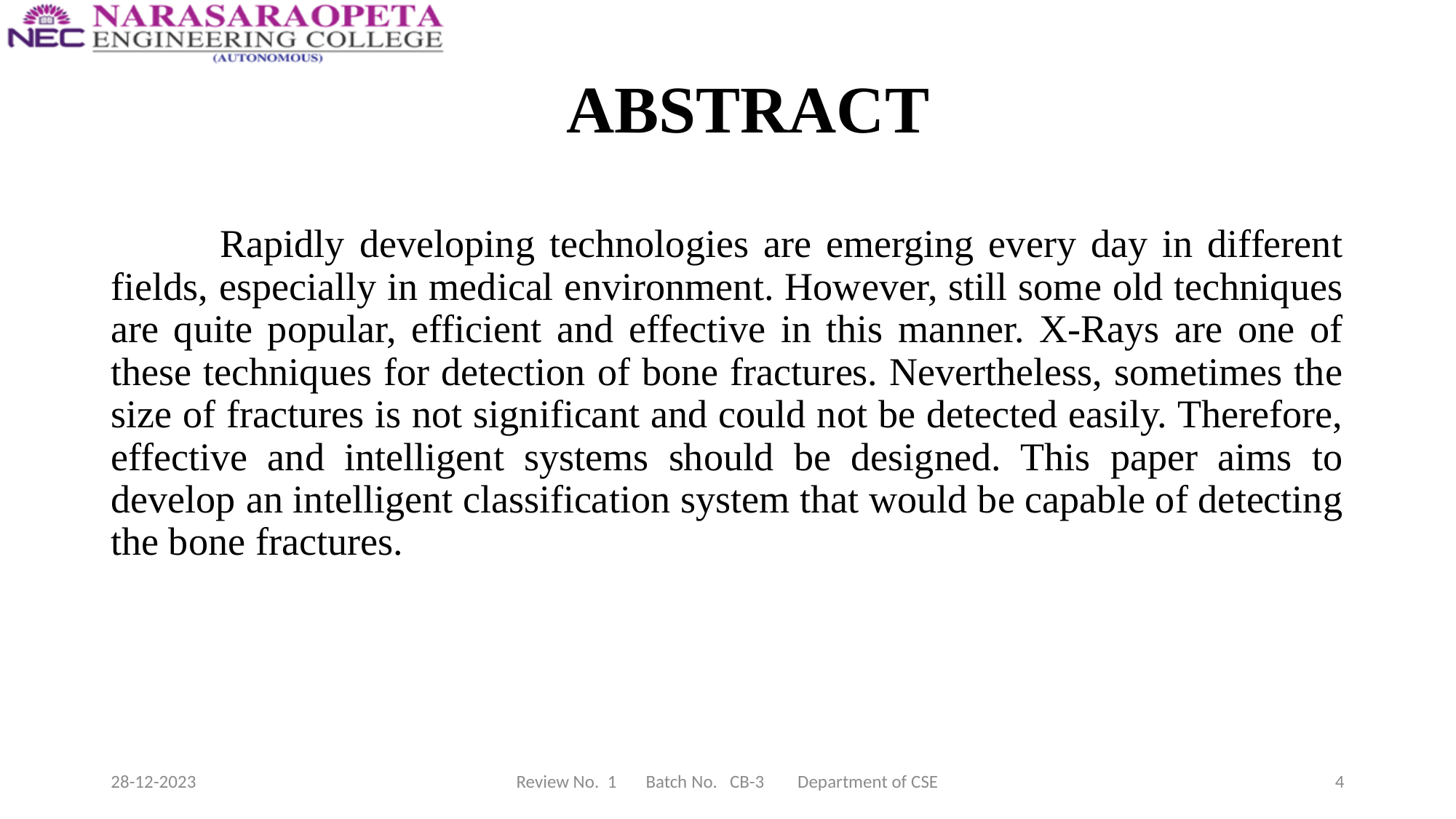

# ABSTRACT
	Rapidly developing technologies are emerging every day in different fields, especially in medical environment. However, still some old techniques are quite popular, efficient and effective in this manner. X-Rays are one of these techniques for detection of bone fractures. Nevertheless, sometimes the size of fractures is not significant and could not be detected easily. Therefore, effective and intelligent systems should be designed. This paper aims to develop an intelligent classification system that would be capable of detecting the bone fractures.

28-12-2023
Review No.  1       Batch No.   CB-3        Department of CSE
4